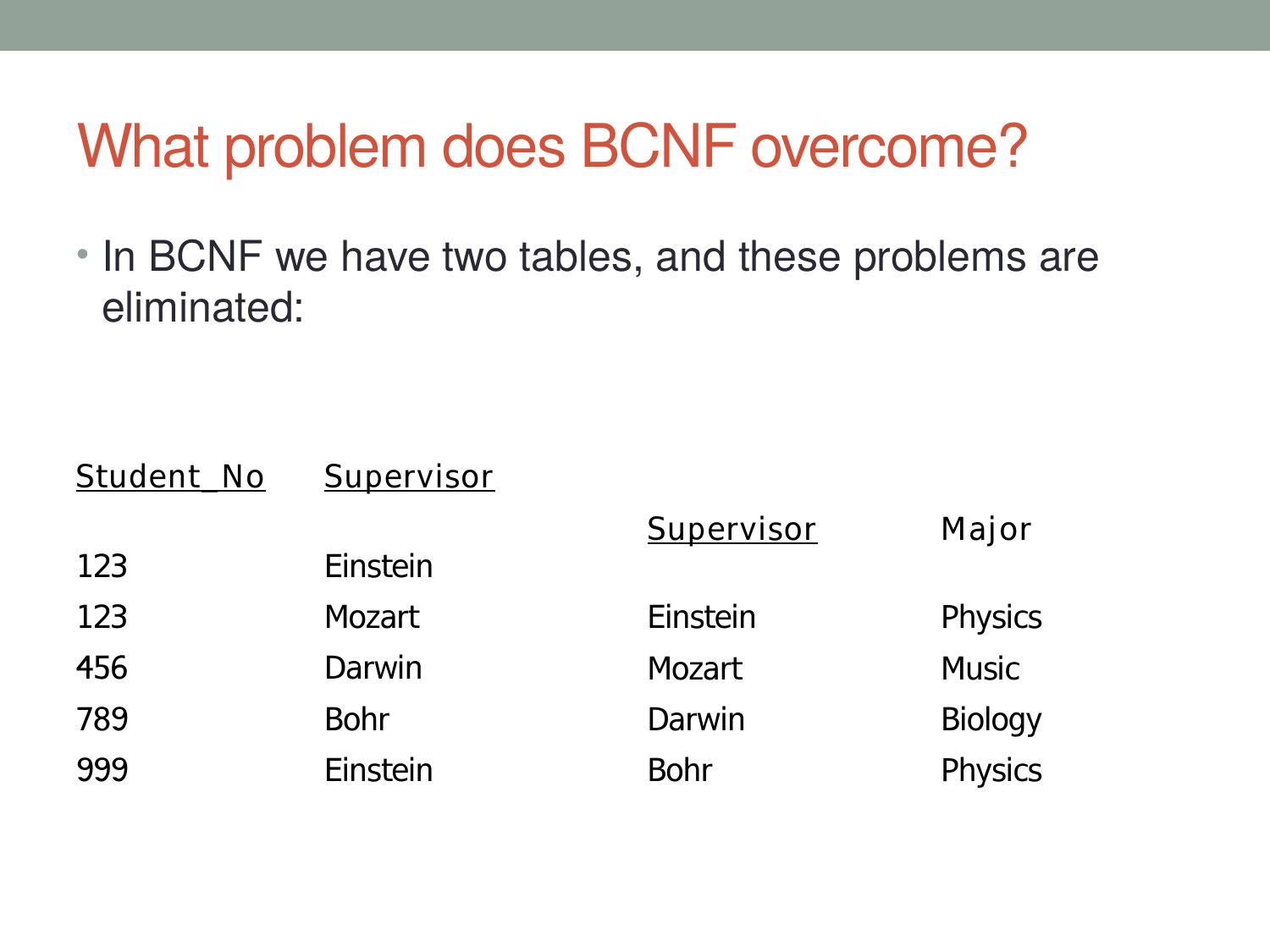

# What problem does BCNF overcome?
In BCNF we have two tables, and these problems are eliminated:

| Student\_No | Supervisor |
| --- | --- |
| 123 | Einstein |
| 123 | Mozart |
| 456 | Darwin |
| 789 | Bohr |
| 999 | Einstein |
| Supervisor | Major |
| --- | --- |
| Einstein | Physics |
| Mozart | Music |
| Darwin | Biology |
| Bohr | Physics |